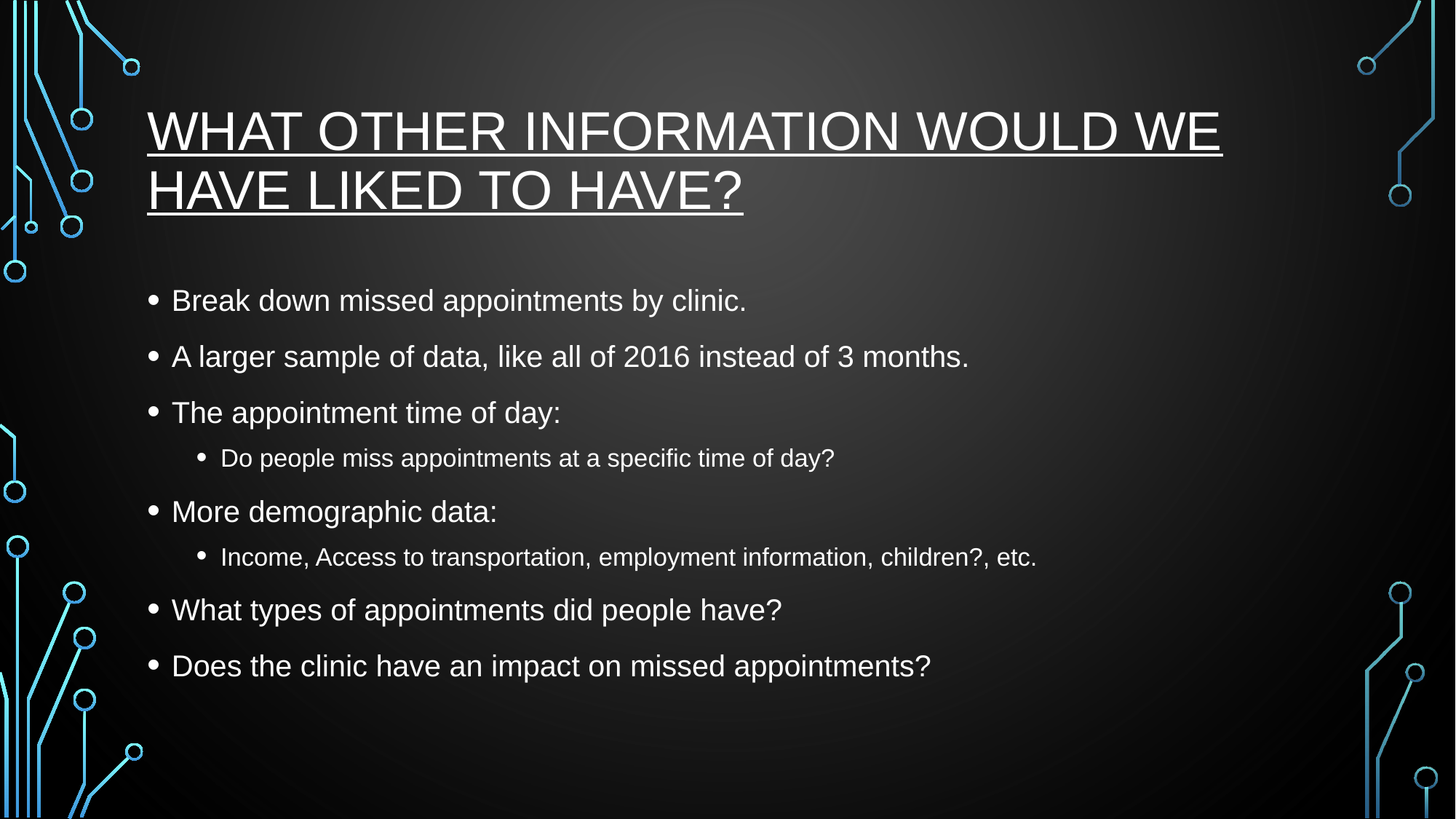

# What other information would we have liked to have?
Break down missed appointments by clinic.
A larger sample of data, like all of 2016 instead of 3 months.
The appointment time of day:
Do people miss appointments at a specific time of day?
More demographic data:
Income, Access to transportation, employment information, children?, etc.
What types of appointments did people have?
Does the clinic have an impact on missed appointments?